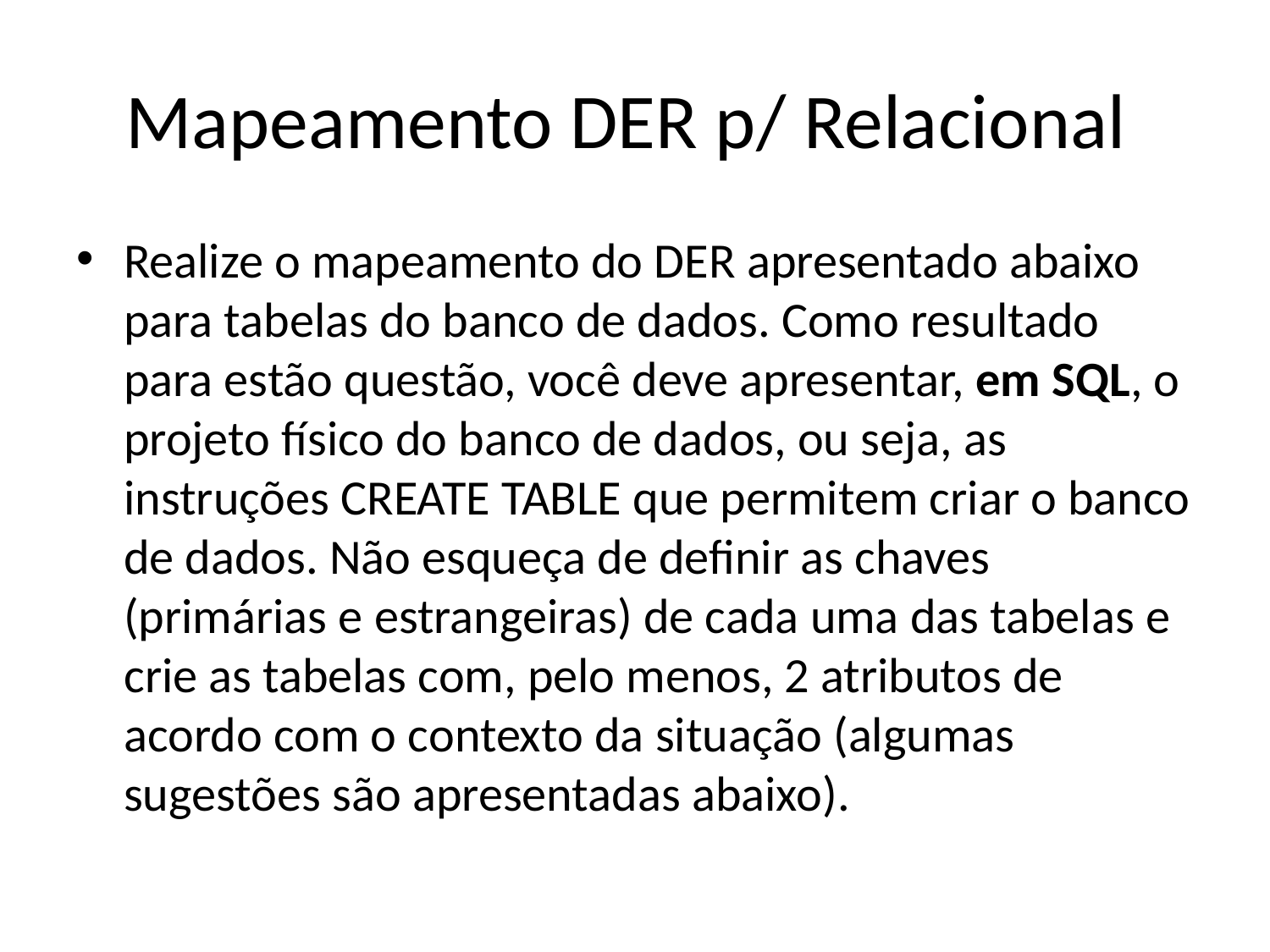

# Mapeamento DER p/ Relacional
Realize o mapeamento do DER apresentado abaixo para tabelas do banco de dados. Como resultado para estão questão, você deve apresentar, em SQL, o projeto físico do banco de dados, ou seja, as instruções CREATE TABLE que permitem criar o banco de dados. Não esqueça de definir as chaves (primárias e estrangeiras) de cada uma das tabelas e crie as tabelas com, pelo menos, 2 atributos de acordo com o contexto da situação (algumas sugestões são apresentadas abaixo).